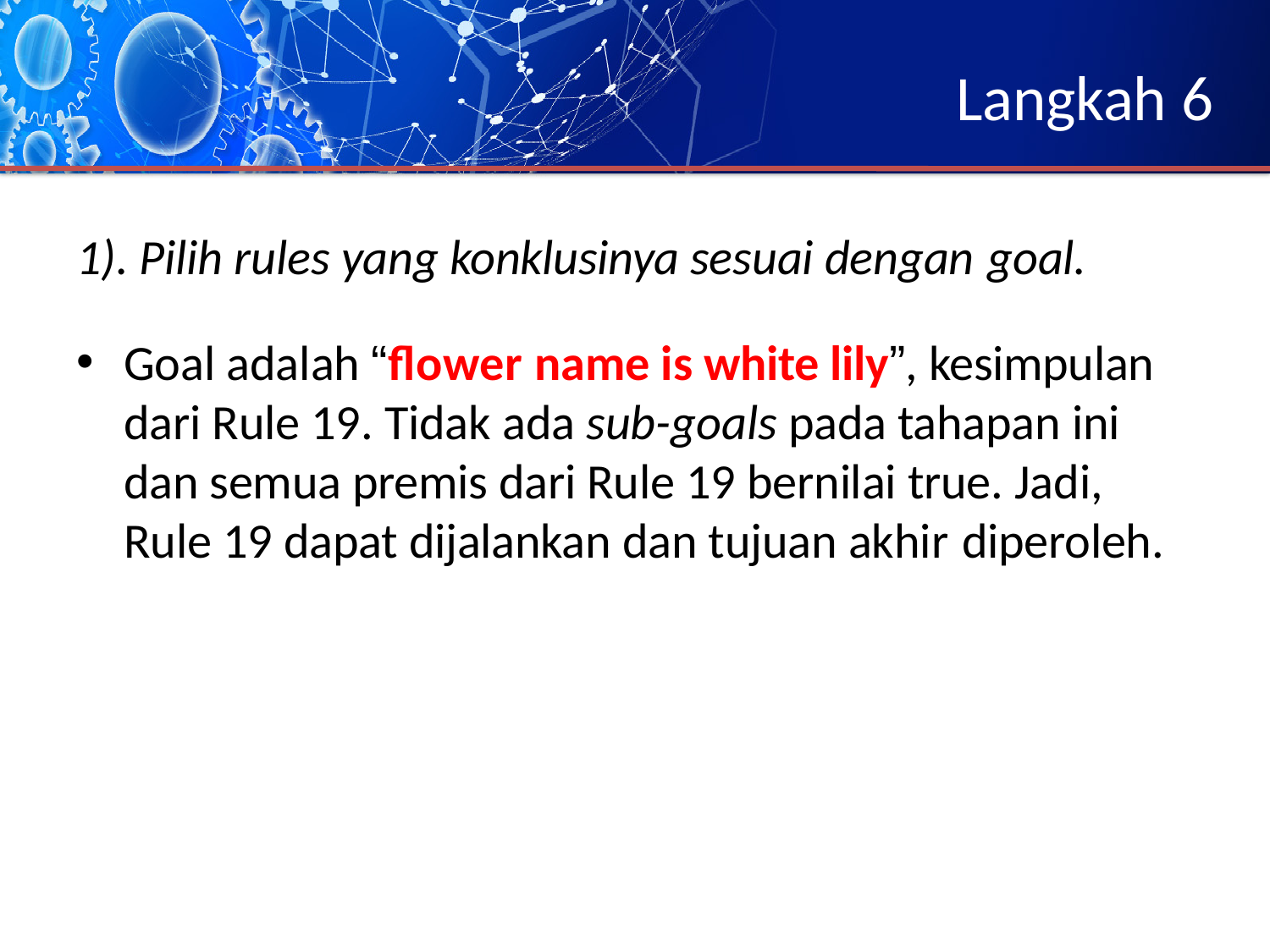

# Langkah 6

1). Pilih rules yang konklusinya sesuai dengan goal.

Goal adalah “flower name is white lily”, kesimpulan  dari Rule 19. Tidak ada sub-goals pada tahapan ini  dan semua premis dari Rule 19 bernilai true. Jadi,  Rule 19 dapat dijalankan dan tujuan akhir diperoleh.